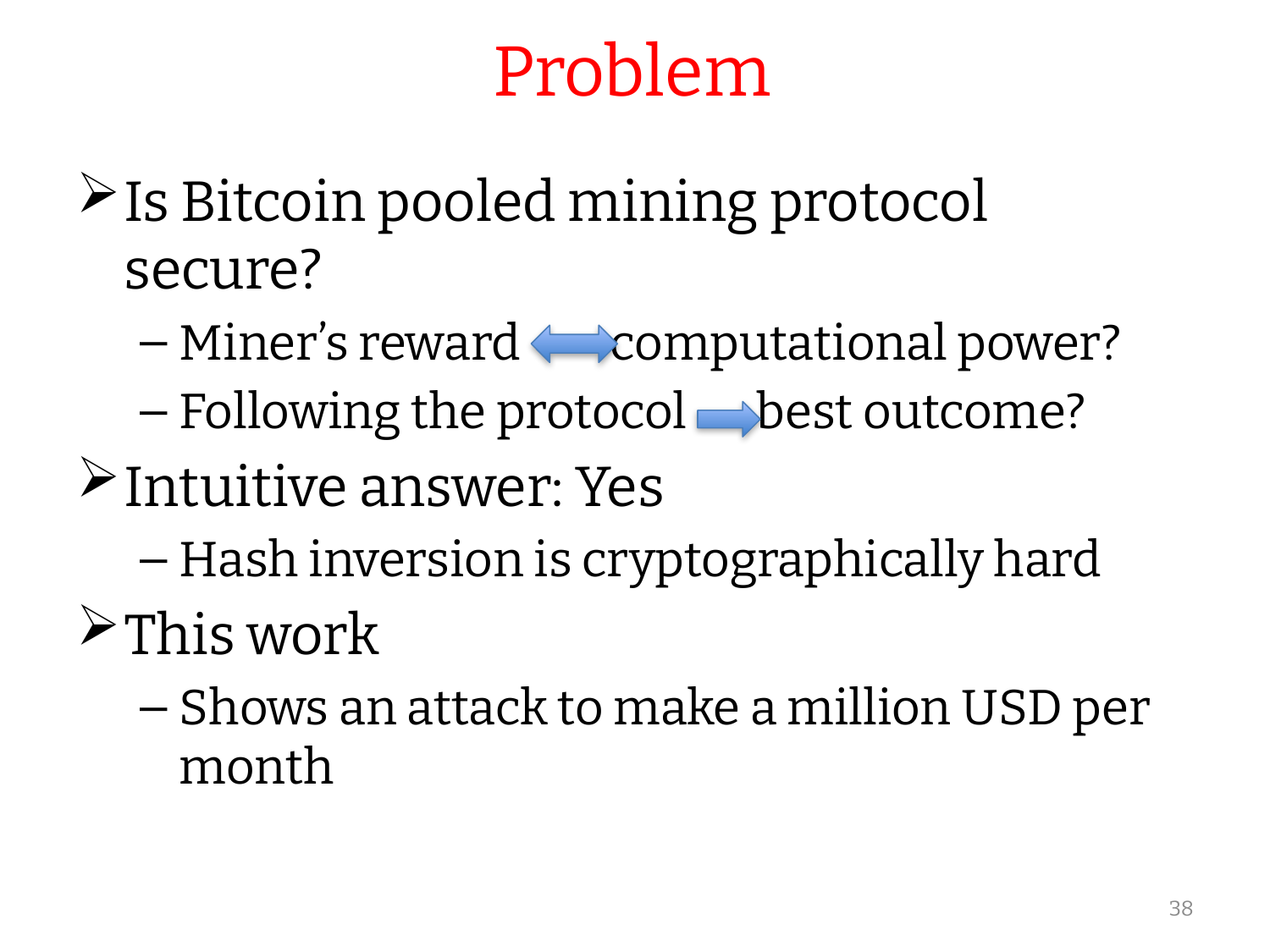

# Problem
Is Bitcoin pooled mining protocol secure?
Miner’s reward         computational power?
Following the protocol       best outcome?
Intuitive answer: Yes
Hash inversion is cryptographically hard
This work
Shows an attack to make a million USD per month

38